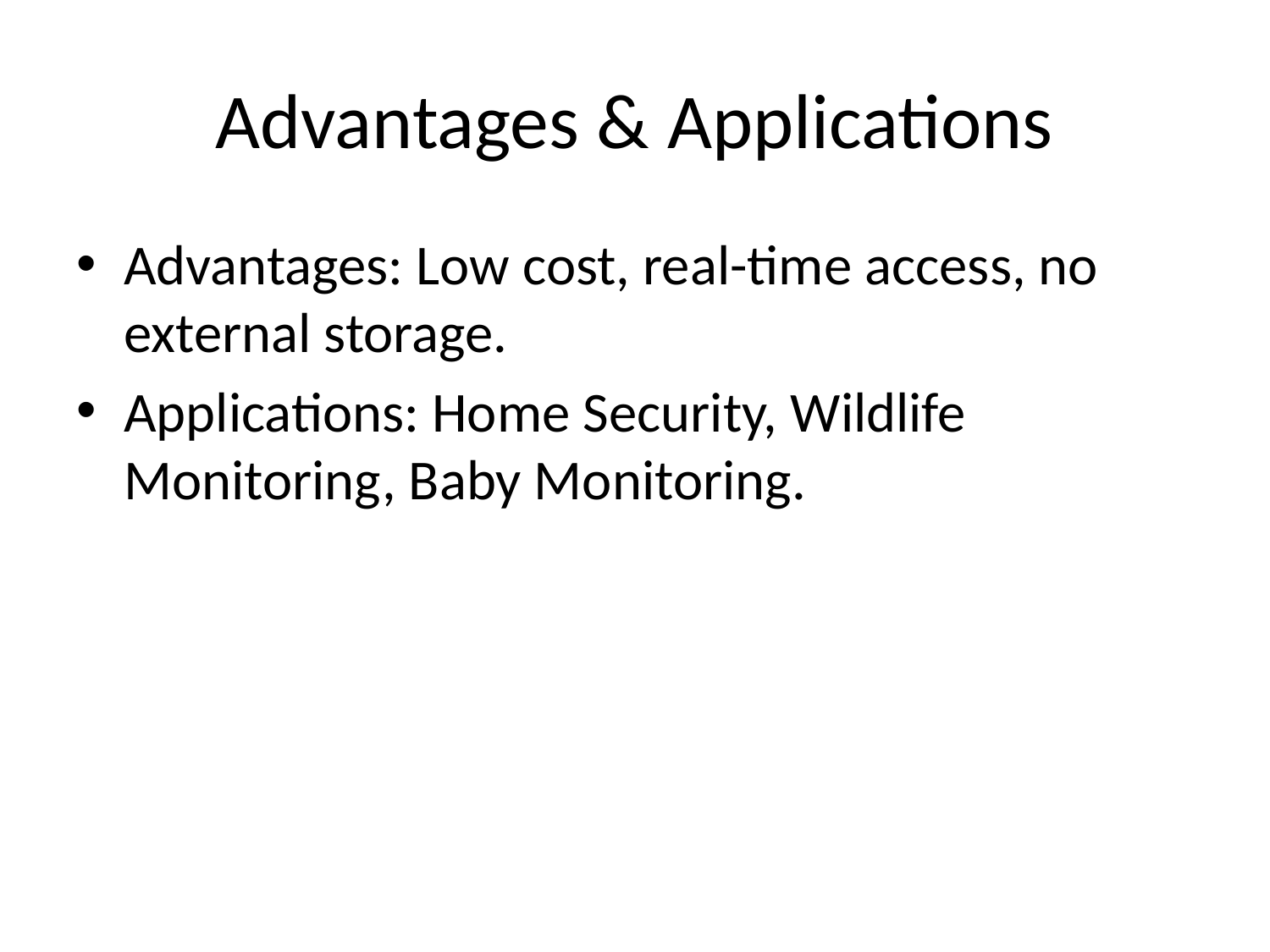

# Advantages & Applications
Advantages: Low cost, real-time access, no external storage.
Applications: Home Security, Wildlife Monitoring, Baby Monitoring.